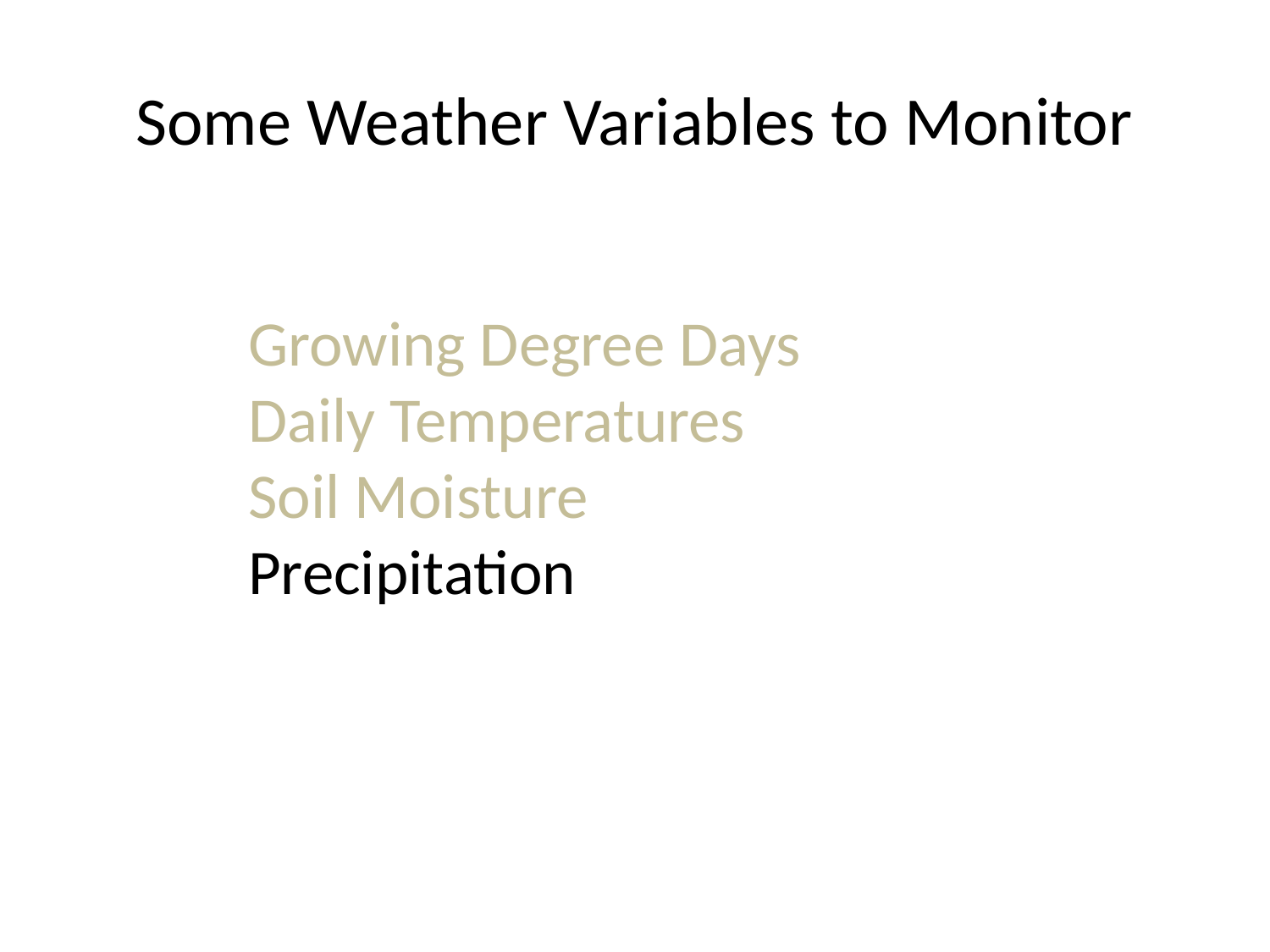

# Some Weather Variables to Monitor
Growing Degree Days
Daily Temperatures
Soil Moisture
Precipitation